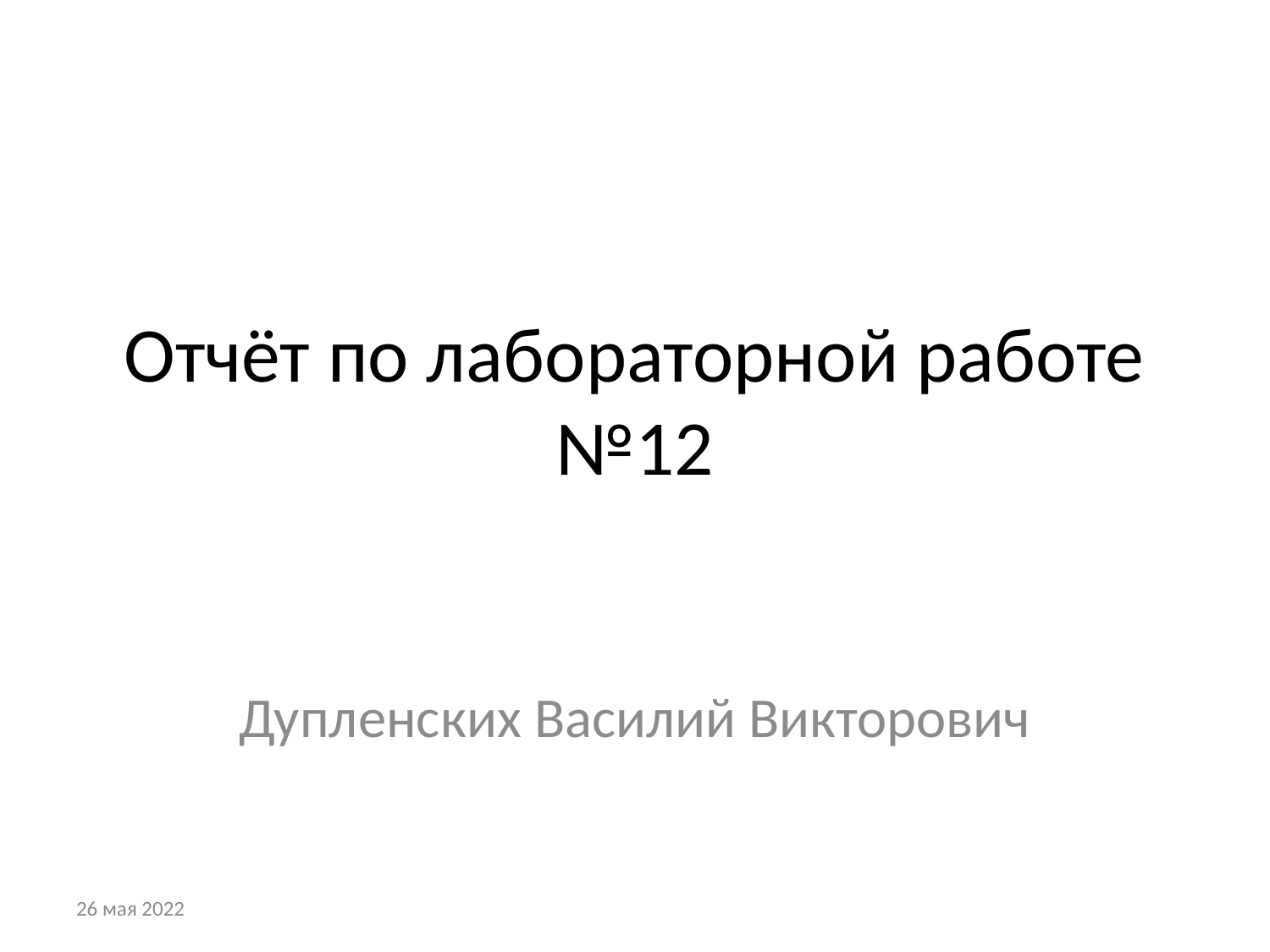

# Отчёт по лабораторной работе №12
Дупленских Василий Викторович
26 мая 2022